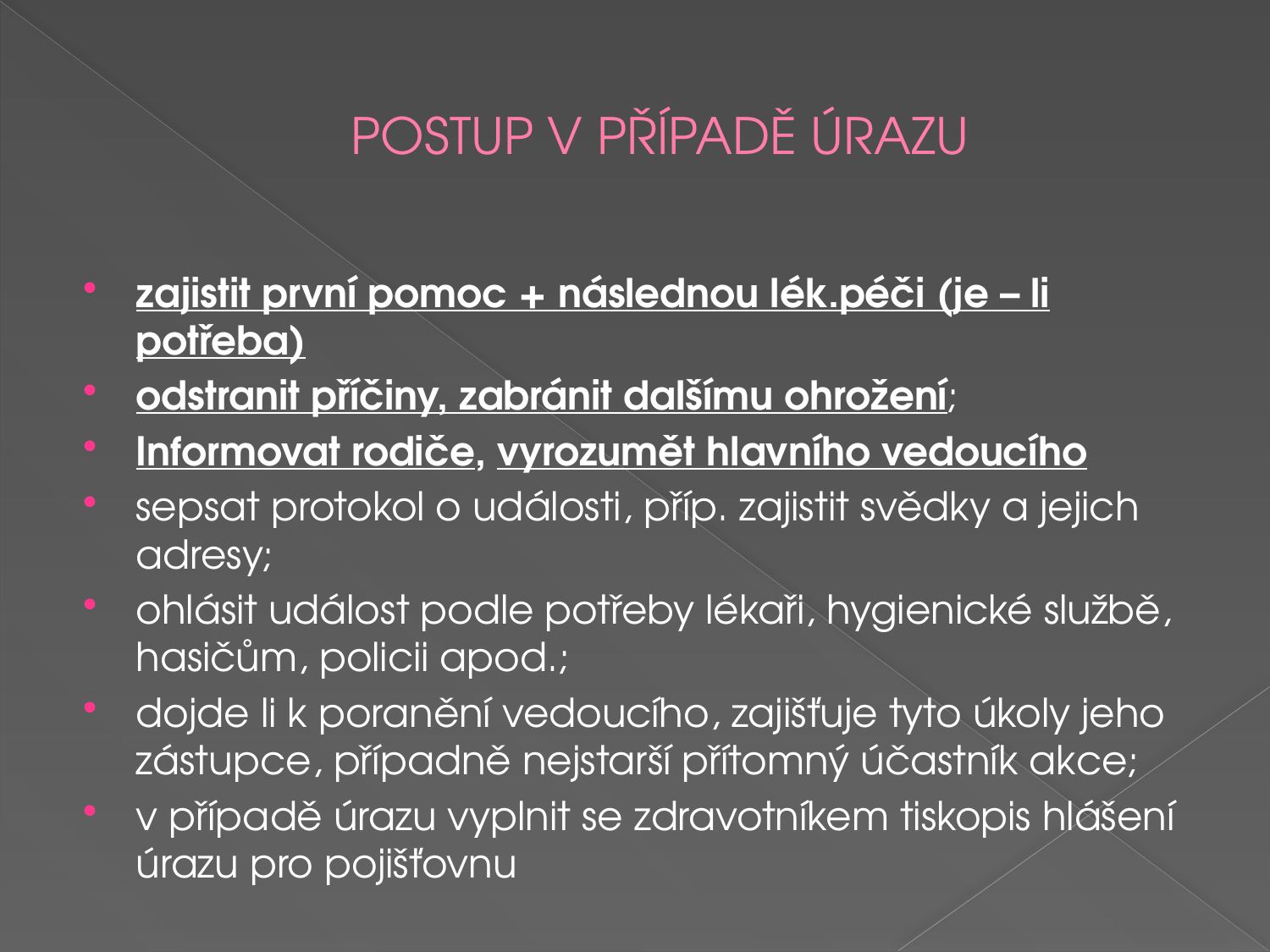

# POSTUP V PŘÍPADĚ ÚRAZU
zajistit první pomoc + následnou lék.péči (je – li potřeba)
odstranit příčiny, zabránit dalšímu ohrožení;
Informovat rodiče, vyrozumět hlavního vedoucího
sepsat protokol o události, příp. zajistit svědky a jejich adresy;
ohlásit událost podle potřeby lékaři, hygienické službě, hasičům, policii apod.;
dojde li k poranění vedoucího, zajišťuje tyto úkoly jeho zástupce, případně nejstarší přítomný účastník akce;
v případě úrazu vyplnit se zdravotníkem tiskopis hlášení úrazu pro po­jišťovnu